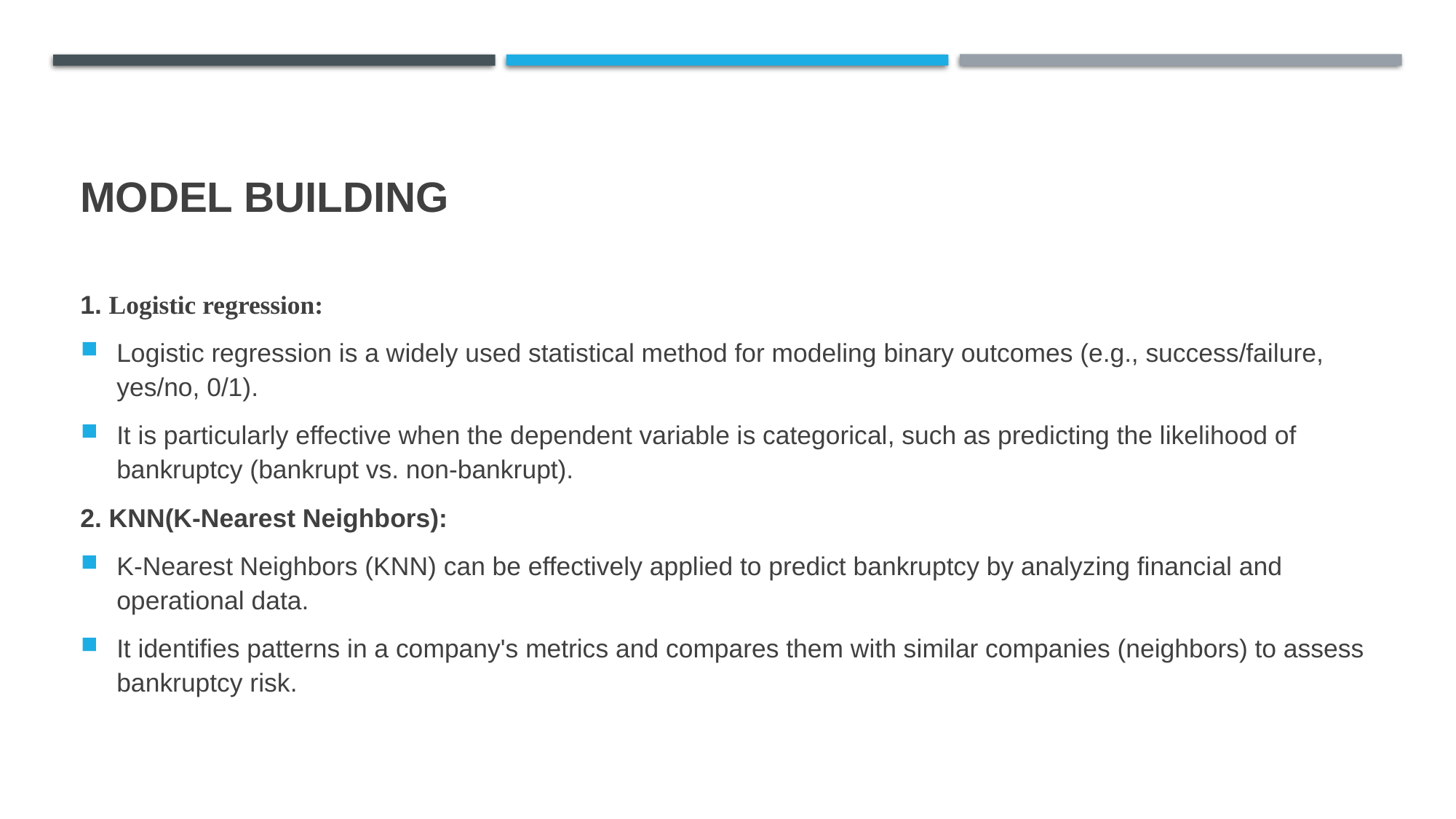

# MODEL BUILDING
1. Logistic regression:
Logistic regression is a widely used statistical method for modeling binary outcomes (e.g., success/failure, yes/no, 0/1).
It is particularly effective when the dependent variable is categorical, such as predicting the likelihood of bankruptcy (bankrupt vs. non-bankrupt).
2. KNN(K-Nearest Neighbors):
K-Nearest Neighbors (KNN) can be effectively applied to predict bankruptcy by analyzing financial and operational data.
It identifies patterns in a company's metrics and compares them with similar companies (neighbors) to assess bankruptcy risk.